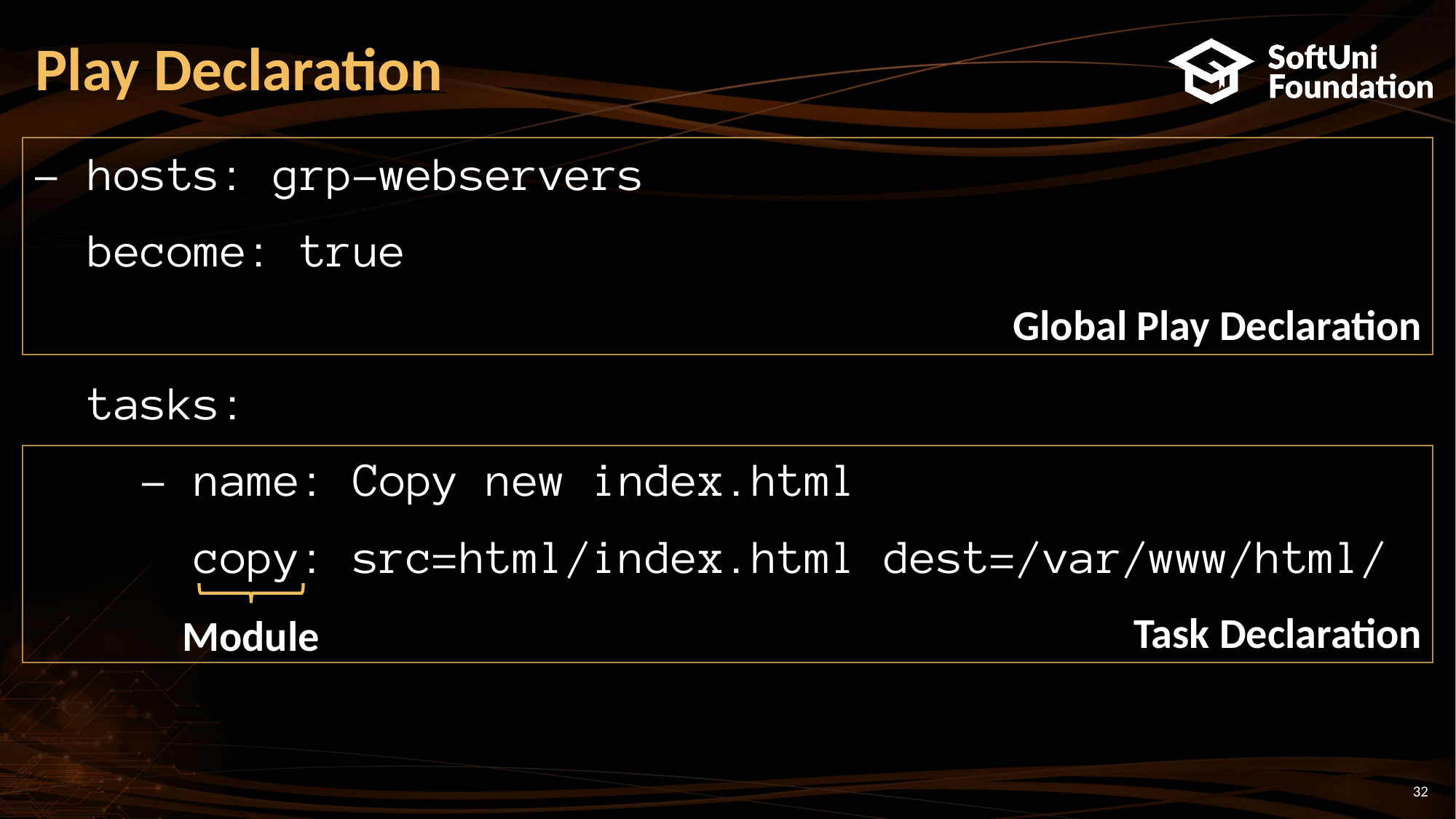

# Play Declaration
Global Play Declaration
- hosts: grp-webservers
  become: true

  tasks:
    - name: Copy new index.html
      copy: src=html/index.html dest=/var/www/html/
Task Declaration

Module
32